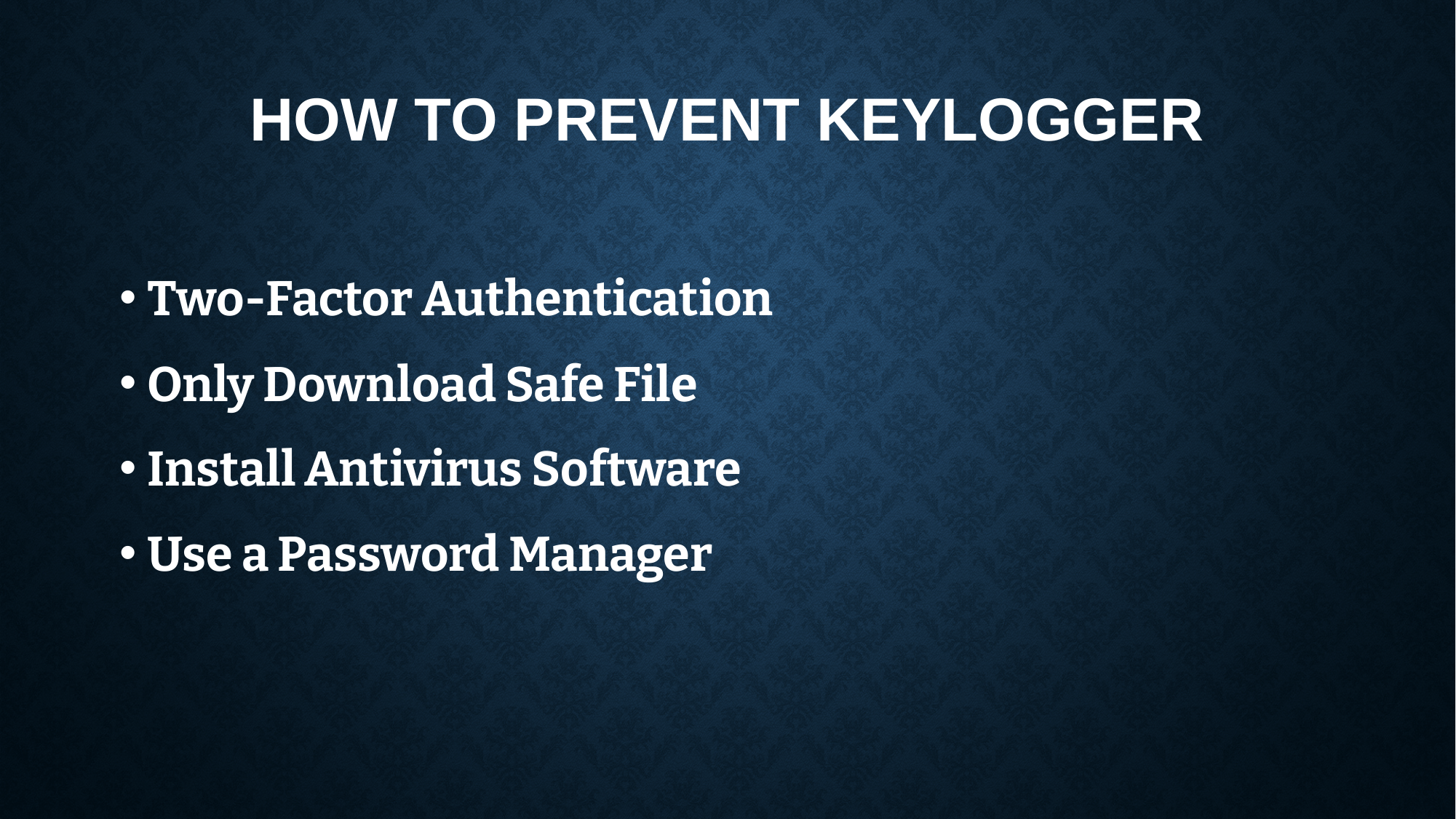

# How to prevent KEYLOGGER
Two-Factor Authentication
Only Download Safe File
Install Antivirus Software
Use a Password Manager